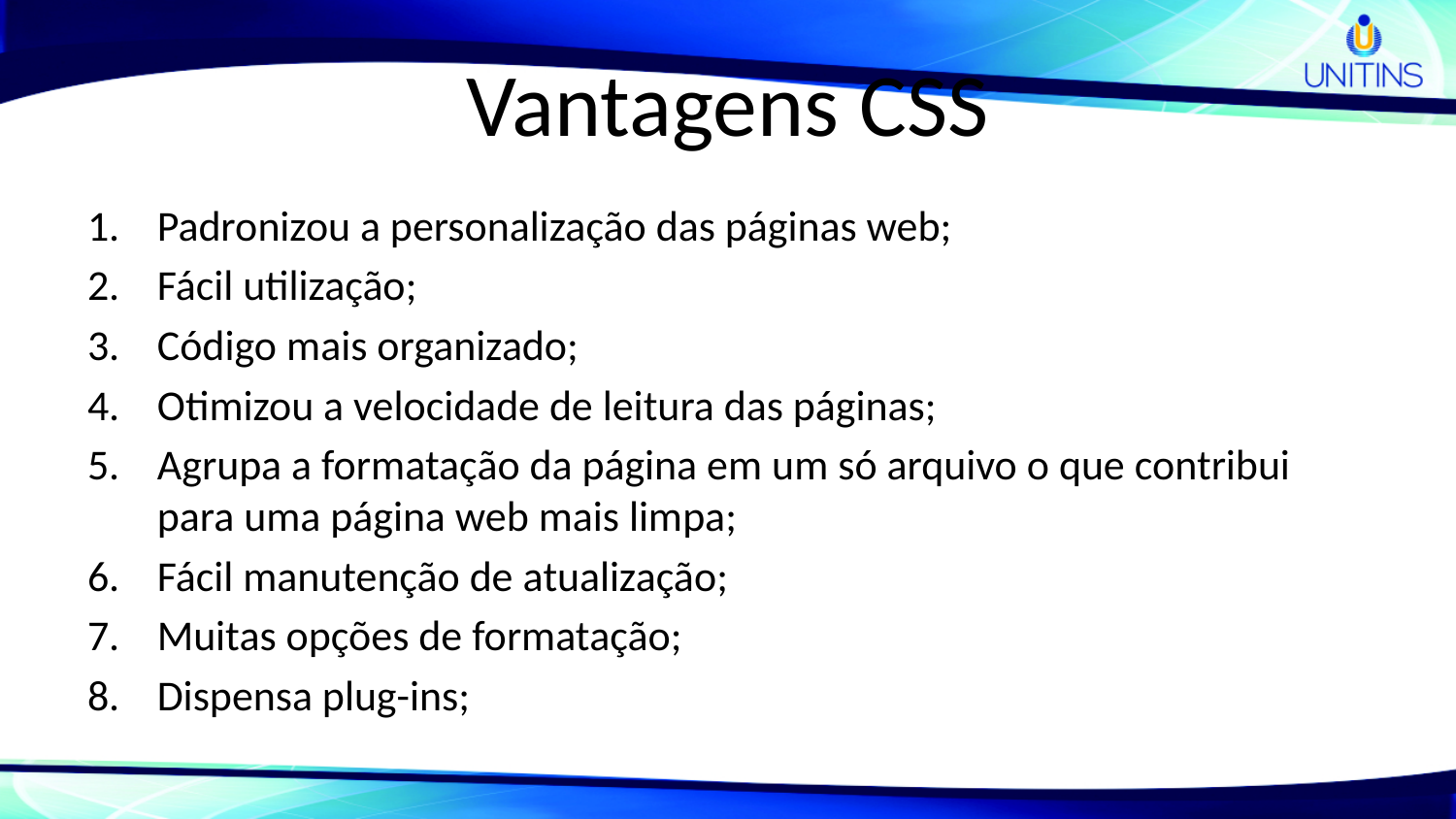

# Vantagens CSS
Padronizou a personalização das páginas web;
Fácil utilização;
Código mais organizado;
Otimizou a velocidade de leitura das páginas;
Agrupa a formatação da página em um só arquivo o que contribui para uma página web mais limpa;
Fácil manutenção de atualização;
Muitas opções de formatação;
Dispensa plug-ins;